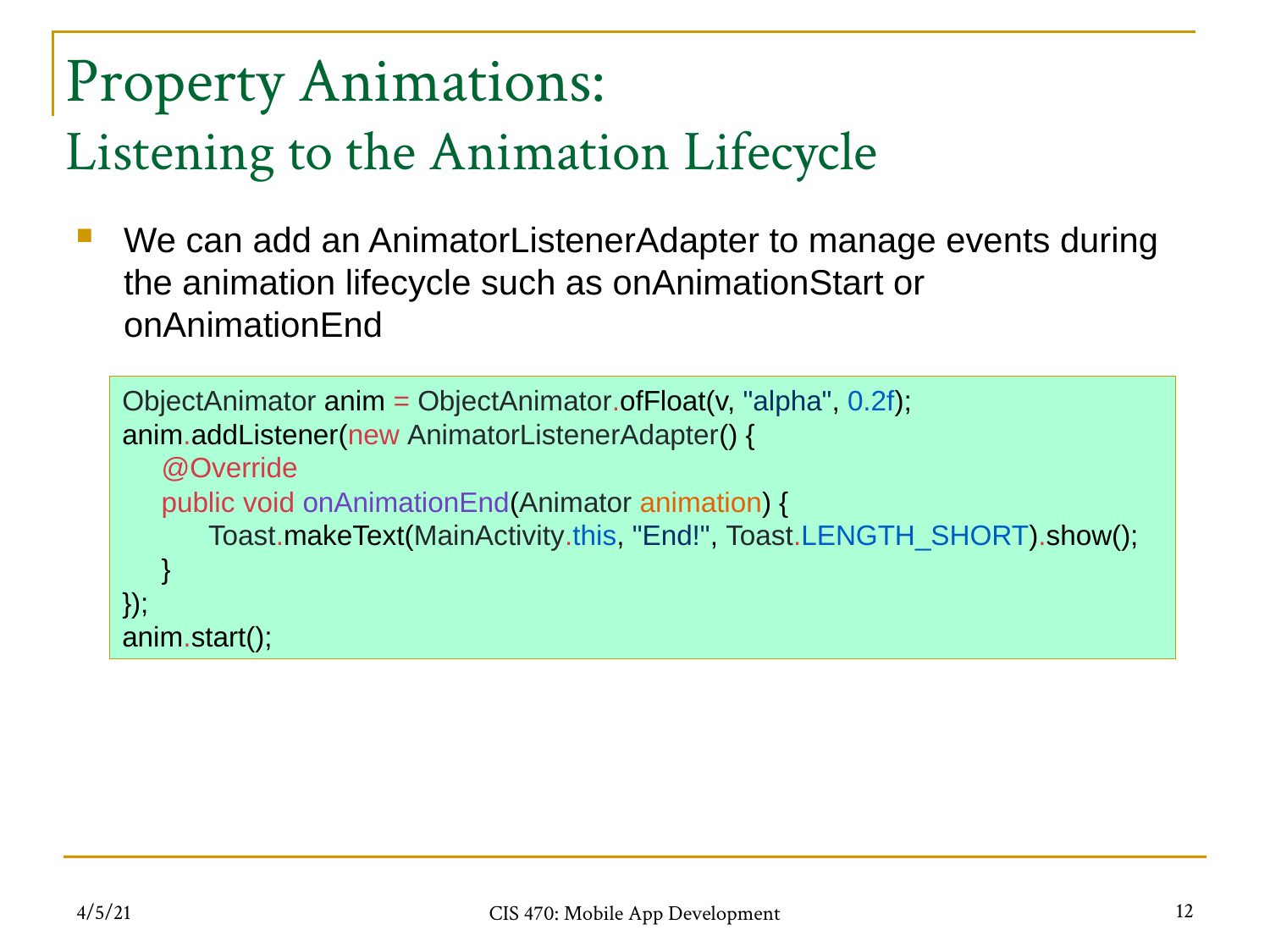

Property Animations:
Listening to the Animation Lifecycle
We can add an AnimatorListenerAdapter to manage events during the animation lifecycle such as onAnimationStart or onAnimationEnd
ObjectAnimator anim = ObjectAnimator.ofFloat(v, "alpha", 0.2f); anim.addListener(new AnimatorListenerAdapter() {
     @Override
     public void onAnimationEnd(Animator animation) {
           Toast.makeText(MainActivity.this, "End!", Toast.LENGTH_SHORT).show();
     }
});
anim.start();
4/5/21
12
CIS 470: Mobile App Development